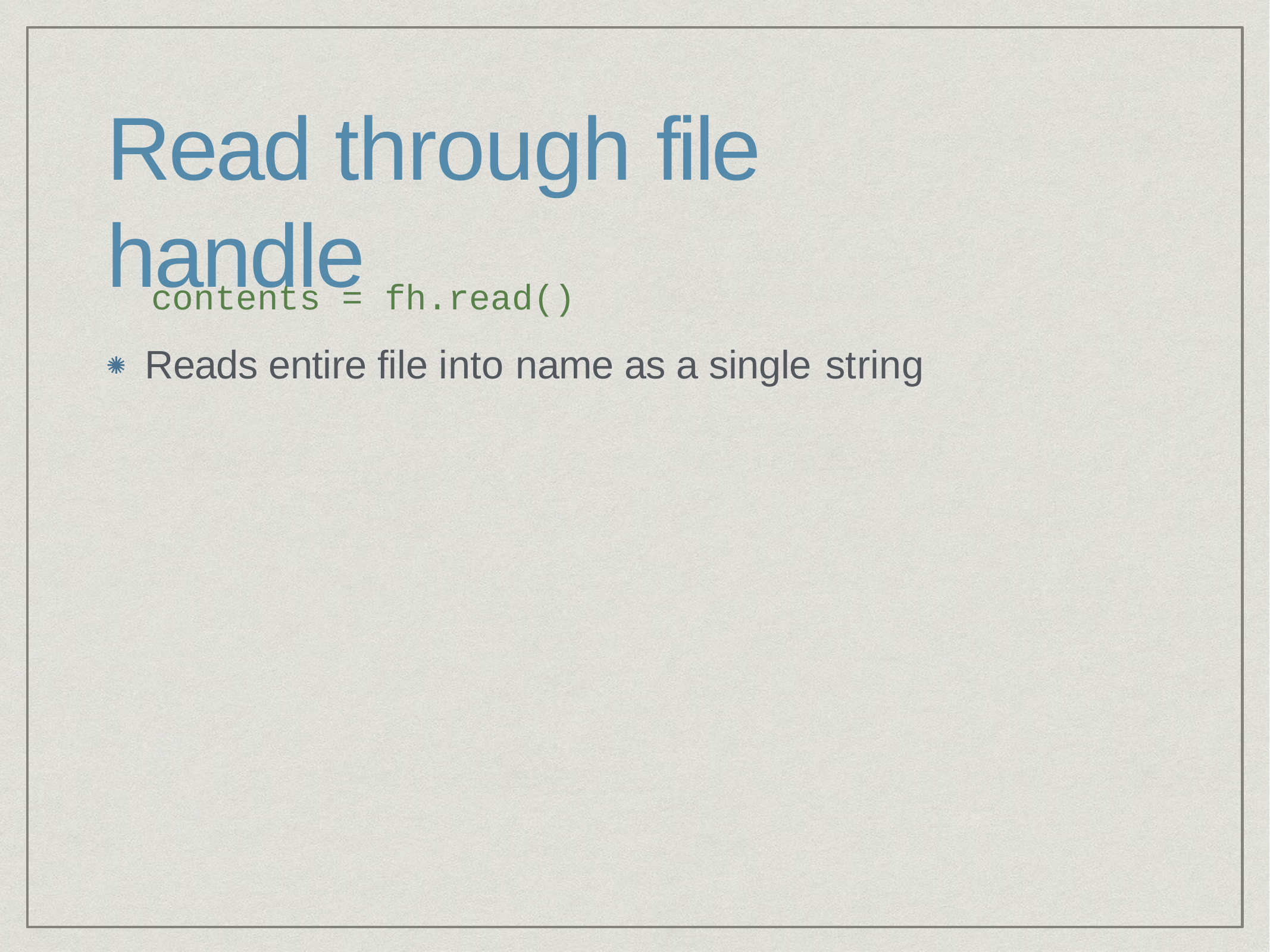

# Read through file handle
contents = fh.read()
Reads entire file into name as a single string